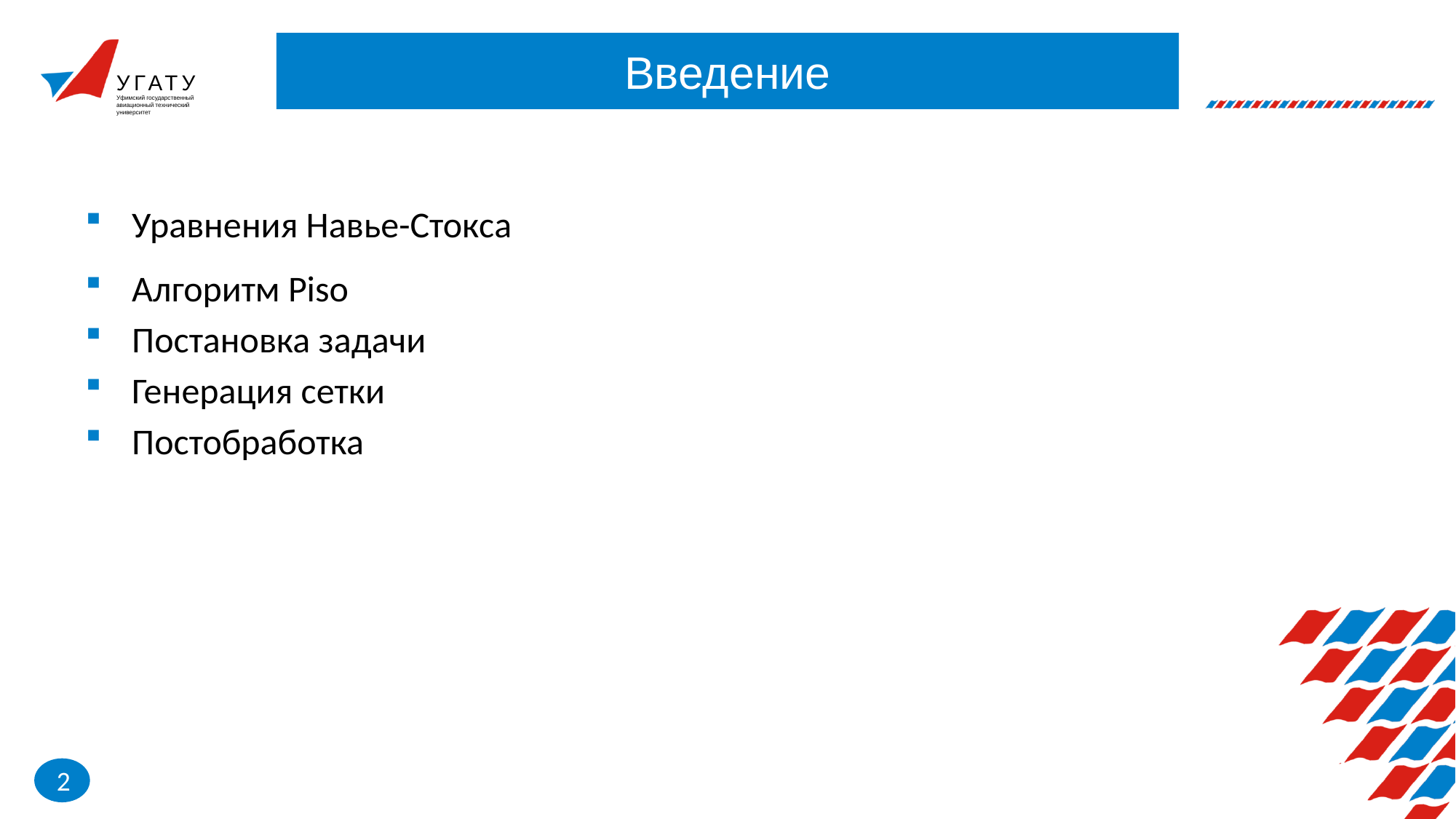

# Введение

Уравнения Навье-Стокса
Алгоритм Piso
Постановка задачи
Генерация сетки
Постобработка

2